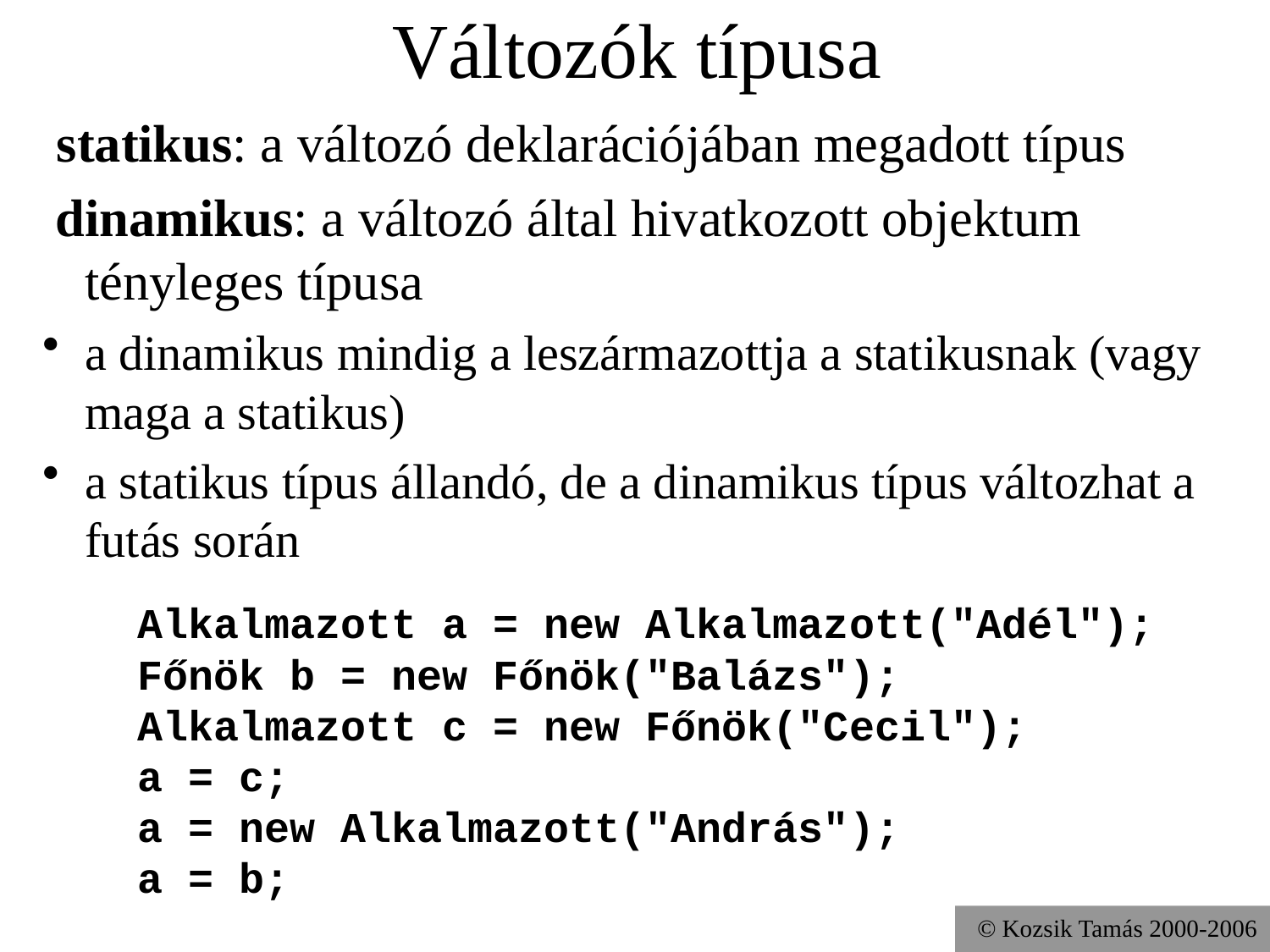

# Változók típusa
 statikus: a változó deklarációjában megadott típus
 dinamikus: a változó által hivatkozott objektum tényleges típusa
a dinamikus mindig a leszármazottja a statikusnak (vagy maga a statikus)
a statikus típus állandó, de a dinamikus típus változhat a futás során
	Alkalmazott a = new Alkalmazott("Adél");
	Főnök b = new Főnök("Balázs");
	Alkalmazott c = new Főnök("Cecil");
	a = c;
	a = new Alkalmazott("András");
	a = b;
© Kozsik Tamás 2000-2006